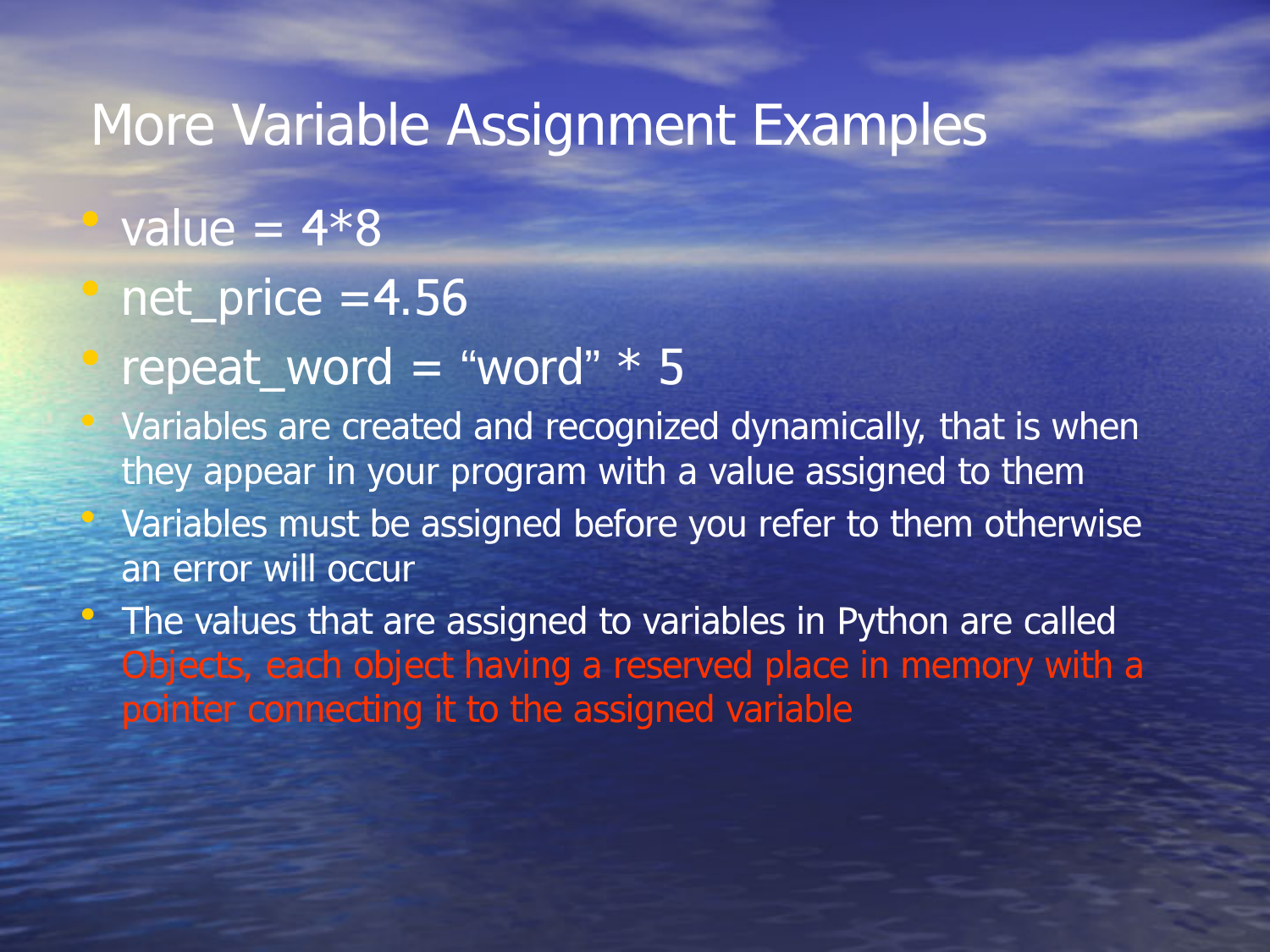

More Variable Assignment Examples
value = 4*8
net_price =4.56
repeat_word = “word” * 5
Variables are created and recognized dynamically, that is when they appear in your program with a value assigned to them
Variables must be assigned before you refer to them otherwise an error will occur
The values that are assigned to variables in Python are called Objects, each object having a reserved place in memory with a pointer connecting it to the assigned variable